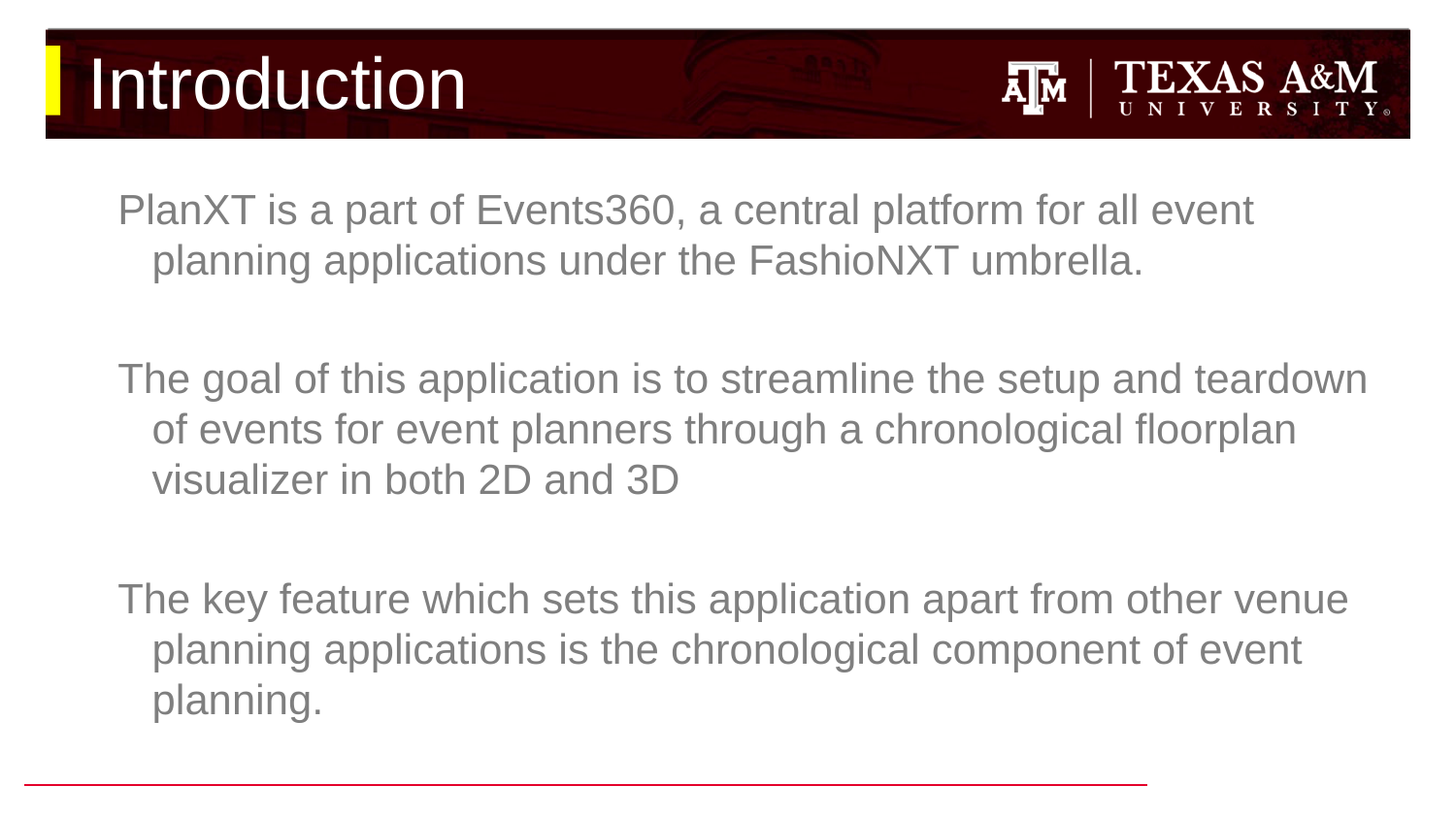

# Introduction
PlanXT is a part of Events360, a central platform for all event planning applications under the FashioNXT umbrella.

The goal of this application is to streamline the setup and teardown of events for event planners through a chronological floorplan visualizer in both 2D and 3D

The key feature which sets this application apart from other venue planning applications is the chronological component of event planning.